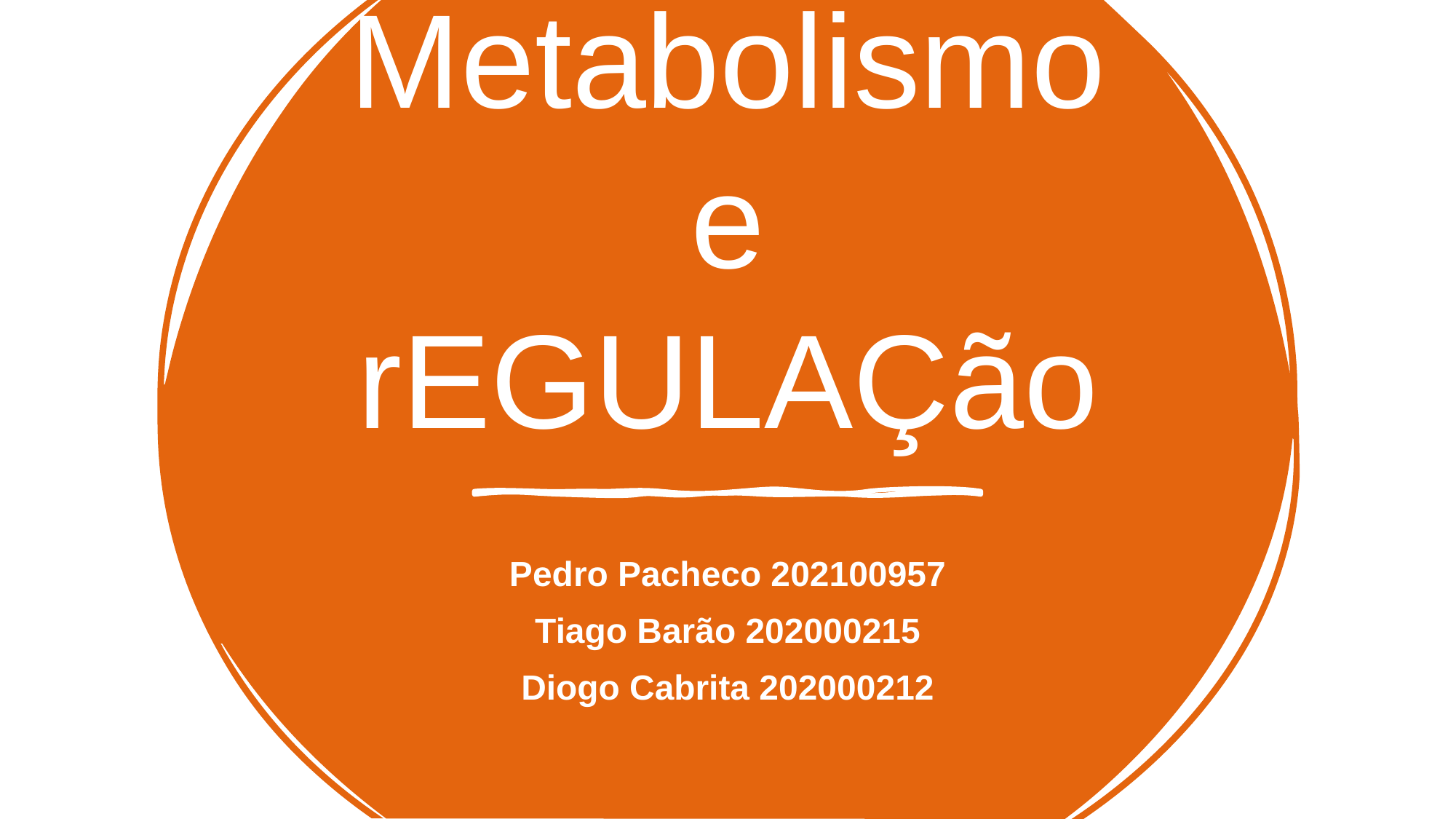

# Metabolismo e rEGULAÇão
Pedro Pacheco 202100957
Tiago Barão 202000215
Diogo Cabrita 202000212